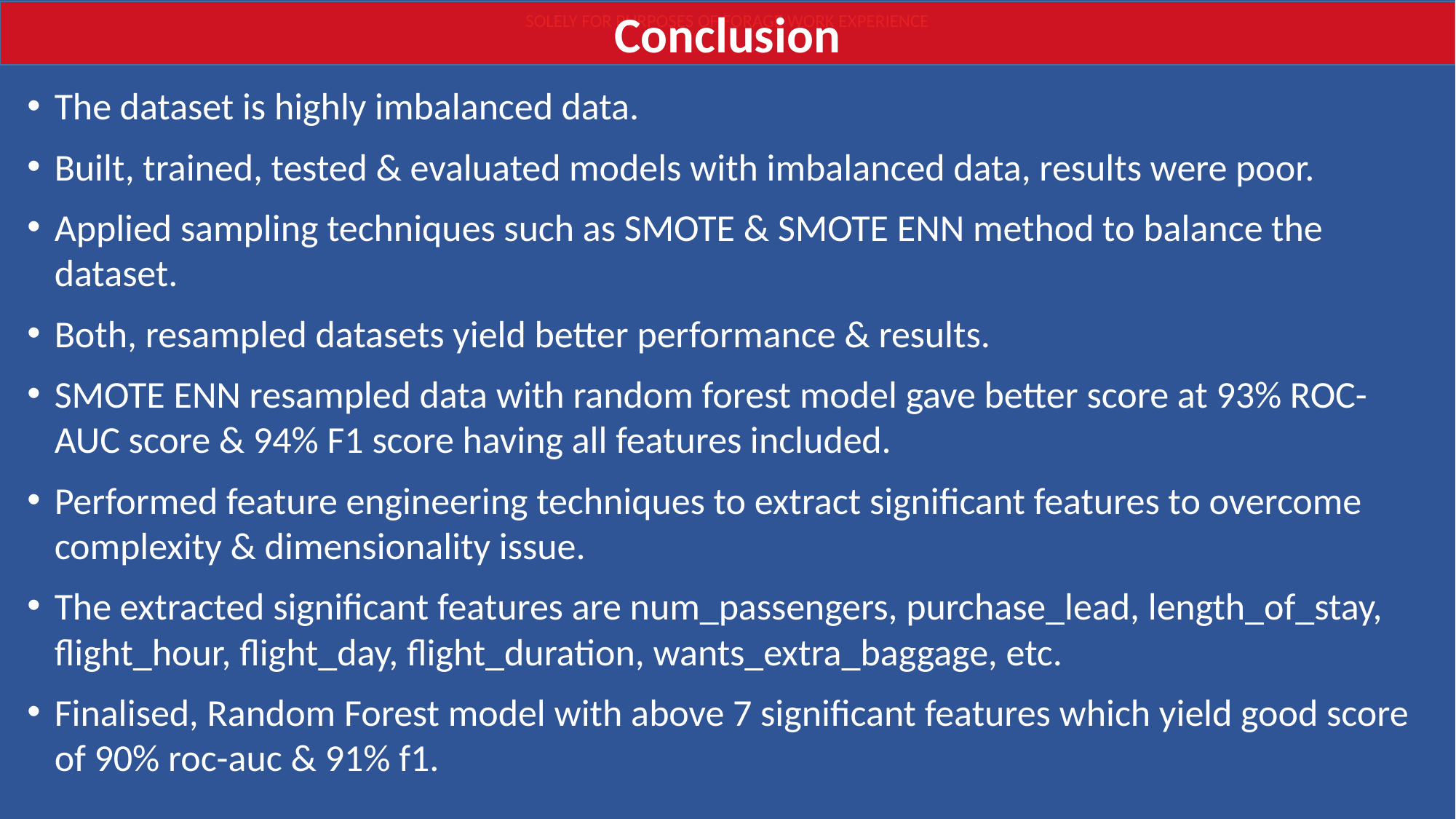

Conclusion
The dataset is highly imbalanced data.
Built, trained, tested & evaluated models with imbalanced data, results were poor.
Applied sampling techniques such as SMOTE & SMOTE ENN method to balance the dataset.
Both, resampled datasets yield better performance & results.
SMOTE ENN resampled data with random forest model gave better score at 93% ROC-AUC score & 94% F1 score having all features included.
Performed feature engineering techniques to extract significant features to overcome complexity & dimensionality issue.
The extracted significant features are num_passengers, purchase_lead, length_of_stay, flight_hour, flight_day, flight_duration, wants_extra_baggage, etc.
Finalised, Random Forest model with above 7 significant features which yield good score of 90% roc-auc & 91% f1.